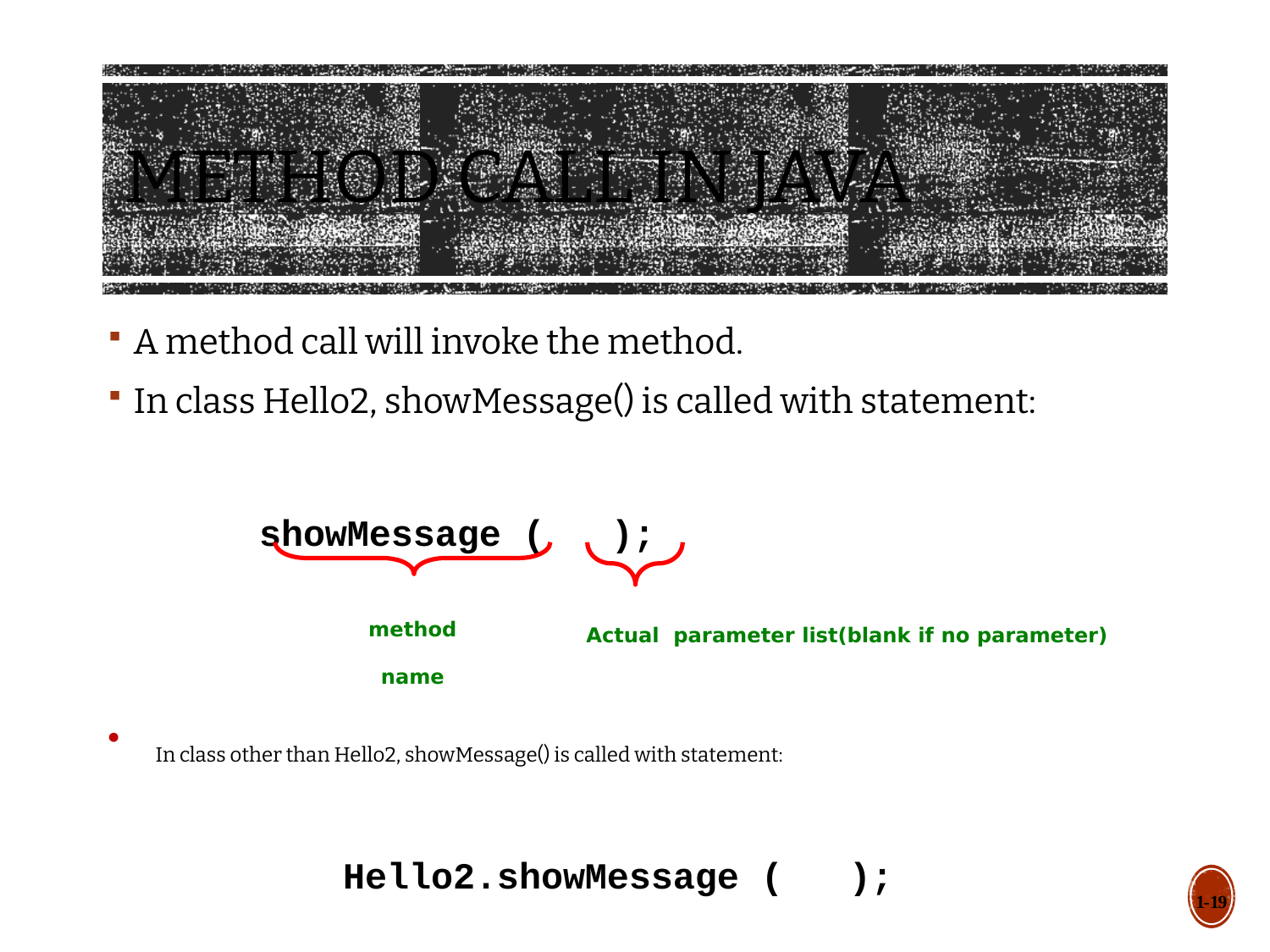

# Method Call in Java

A method call will invoke the method.
In class Hello2, showMessage() is called with statement:

   showMessage (   );

method
name
Actual  parameter list(blank if no parameter)
In class other than Hello2, showMessage() is called with statement:
Hello2.showMessage (   );

1-19